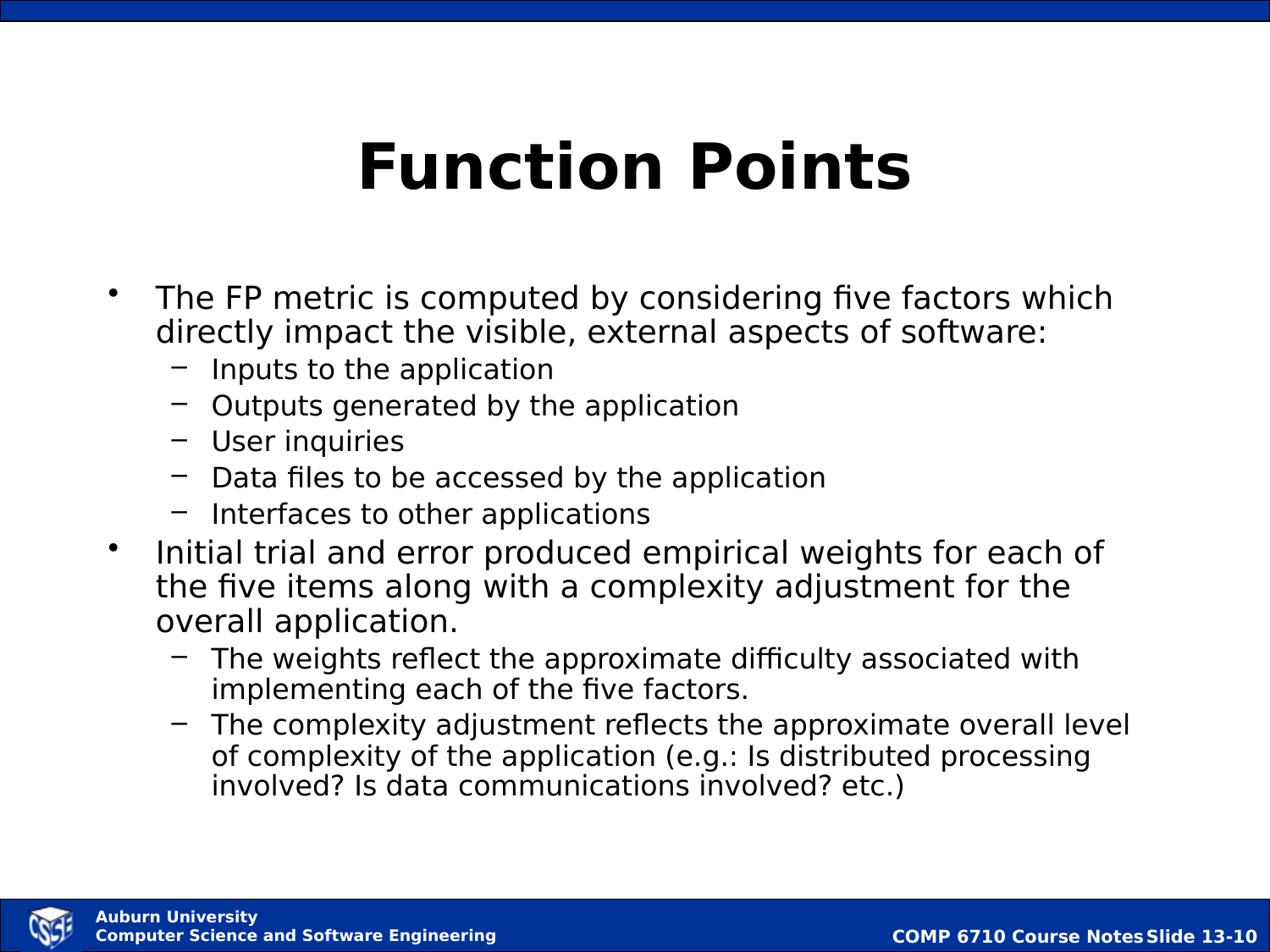

# Function Points
The FP metric is computed by considering five factors which directly impact the visible, external aspects of software:
Inputs to the application
Outputs generated by the application
User inquiries
Data files to be accessed by the application
Interfaces to other applications
Initial trial and error produced empirical weights for each of the five items along with a complexity adjustment for the overall application.
The weights reflect the approximate difficulty associated with implementing each of the five factors.
The complexity adjustment reflects the approximate overall level of complexity of the application (e.g.: Is distributed processing involved? Is data communications involved? etc.)